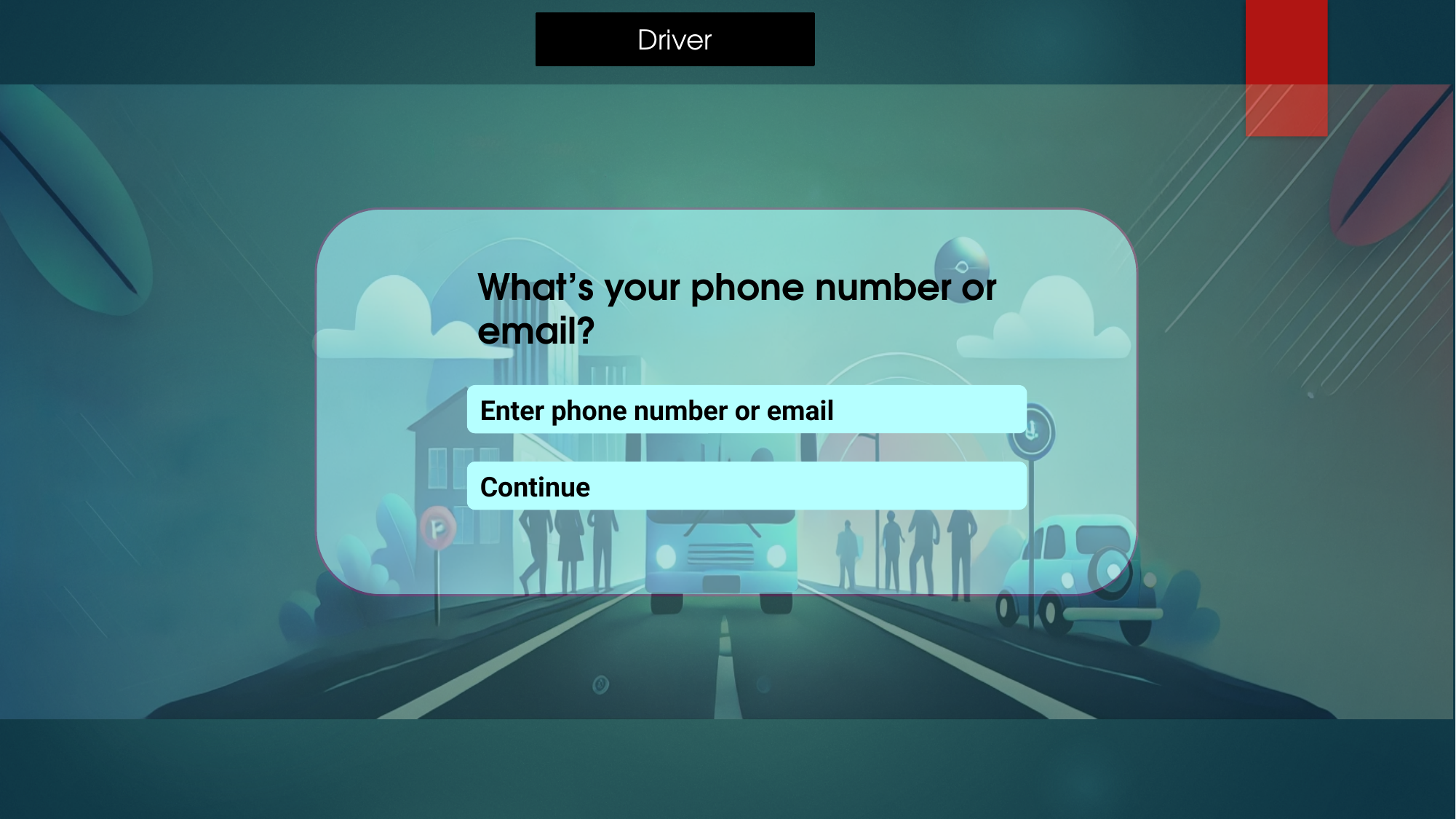

Driver

What’s your phone number or email?
Enter phone number or email
Continue